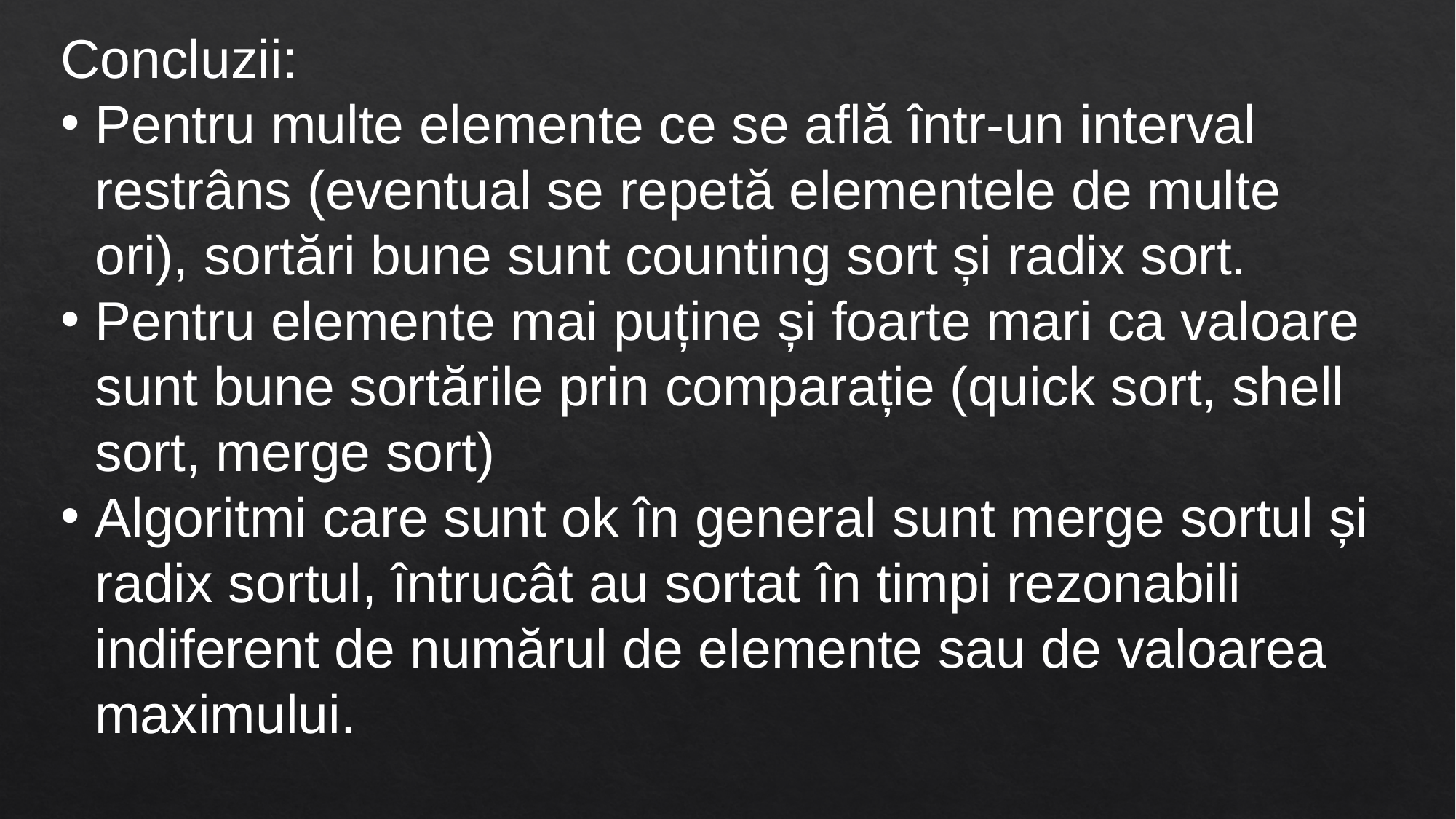

Concluzii:
Pentru multe elemente ce se află într-un interval restrâns (eventual se repetă elementele de multe ori), sortări bune sunt counting sort și radix sort.
Pentru elemente mai puține și foarte mari ca valoare sunt bune sortările prin comparație (quick sort, shell sort, merge sort)
Algoritmi care sunt ok în general sunt merge sortul și radix sortul, întrucât au sortat în timpi rezonabili indiferent de numărul de elemente sau de valoarea maximului.